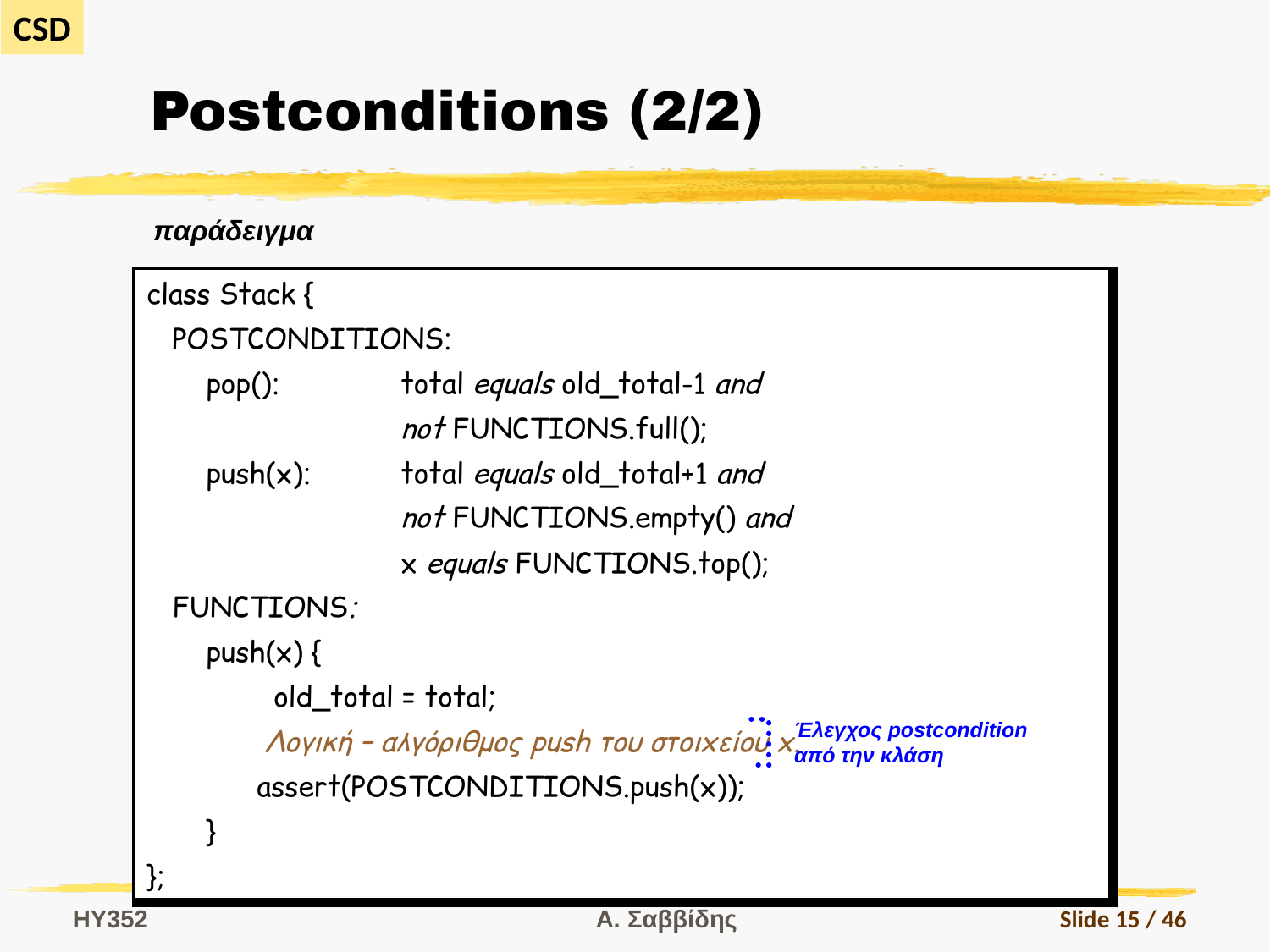

# Postconditions (2/2)
παράδειγμα
| class Stack { POSTCONDITIONS: pop(): total equals old\_total-1 and not FUNCTIONS.full(); push(x): total equals old\_total+1 and not FUNCTIONS.empty() and x equals FUNCTIONS.top(); FUNCTIONS: push(x) { old\_total = total; Λογική – αλγόριθμος push του στοιχείου x. assert(POSTCONDITIONS.push(x)); } }; |
| --- |
Έλεγχος postcondition
από την κλάση

HY352
Α. Σαββίδης
Slide 15 / 46